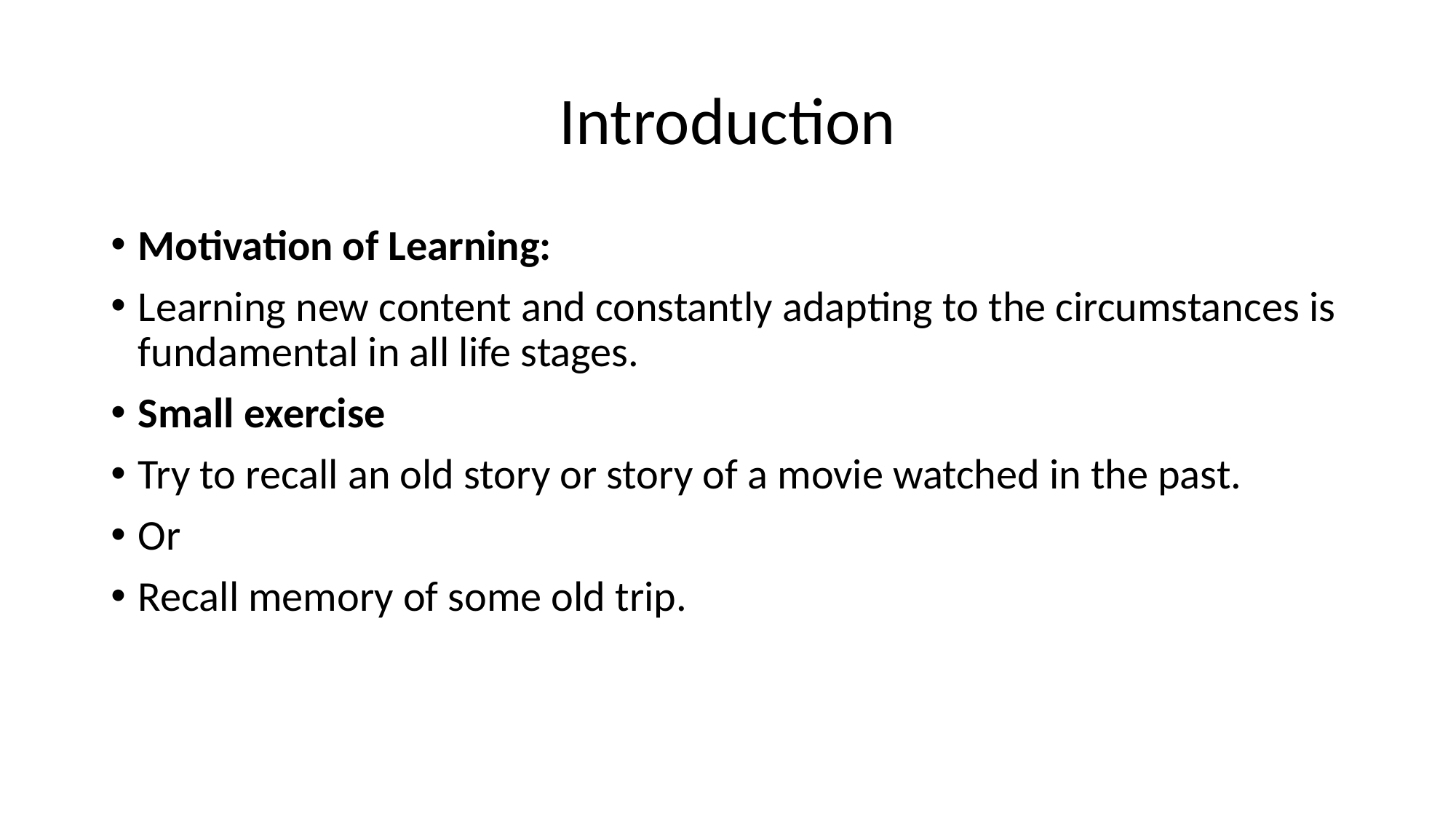

# Introduction
Motivation of Learning:
Learning new content and constantly adapting to the circumstances is fundamental in all life stages.
Small exercise
Try to recall an old story or story of a movie watched in the past.
Or
Recall memory of some old trip.